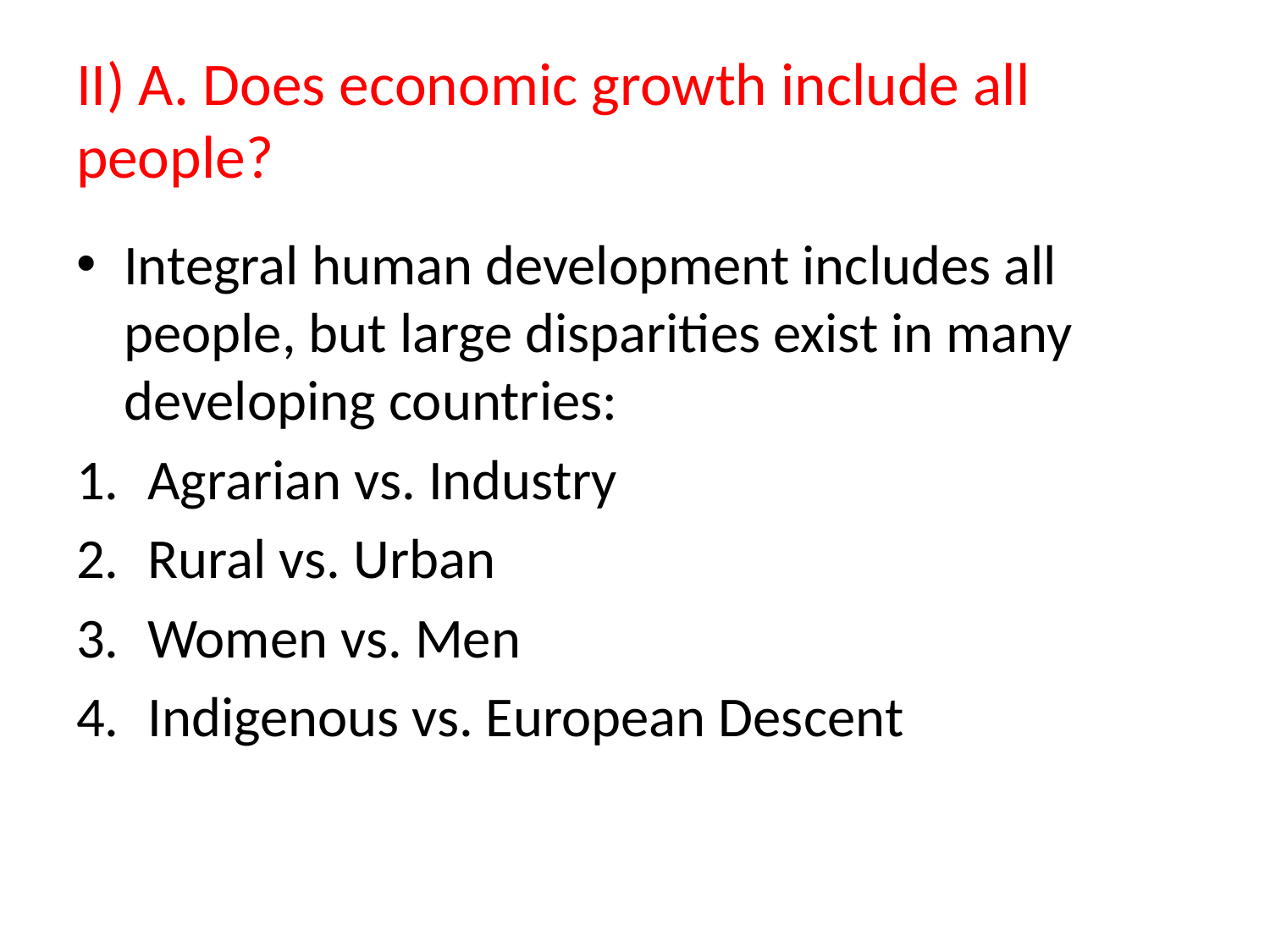

# II) A. Does economic growth include all people?
Integral human development includes all people, but large disparities exist in many developing countries:
Agrarian vs. Industry
Rural vs. Urban
Women vs. Men
Indigenous vs. European Descent